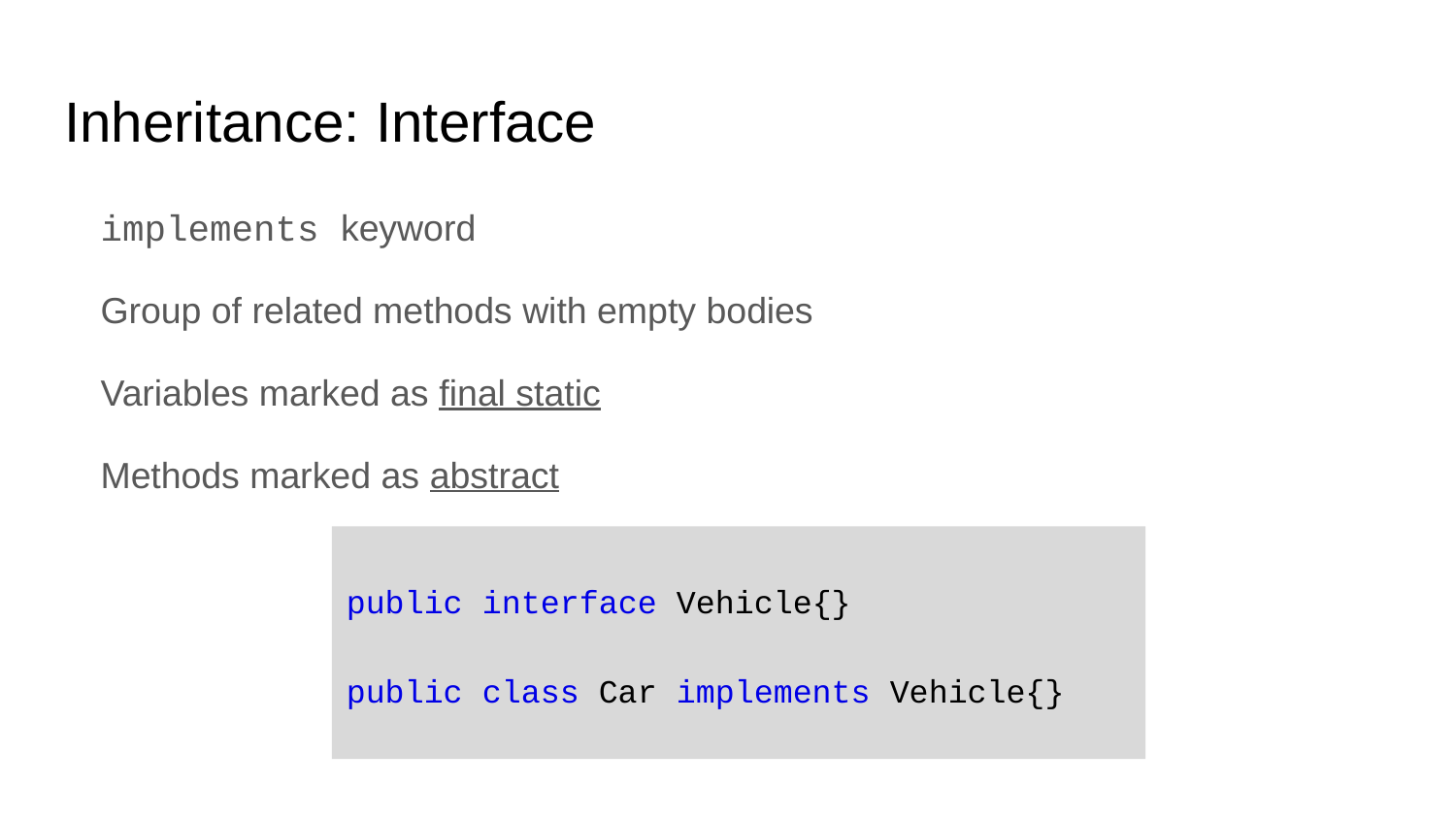

# Inheritance: Interface
implements keyword
Group of related methods with empty bodies
Variables marked as final static
Methods marked as abstract
public interface Vehicle{}

public class Car implements Vehicle{}